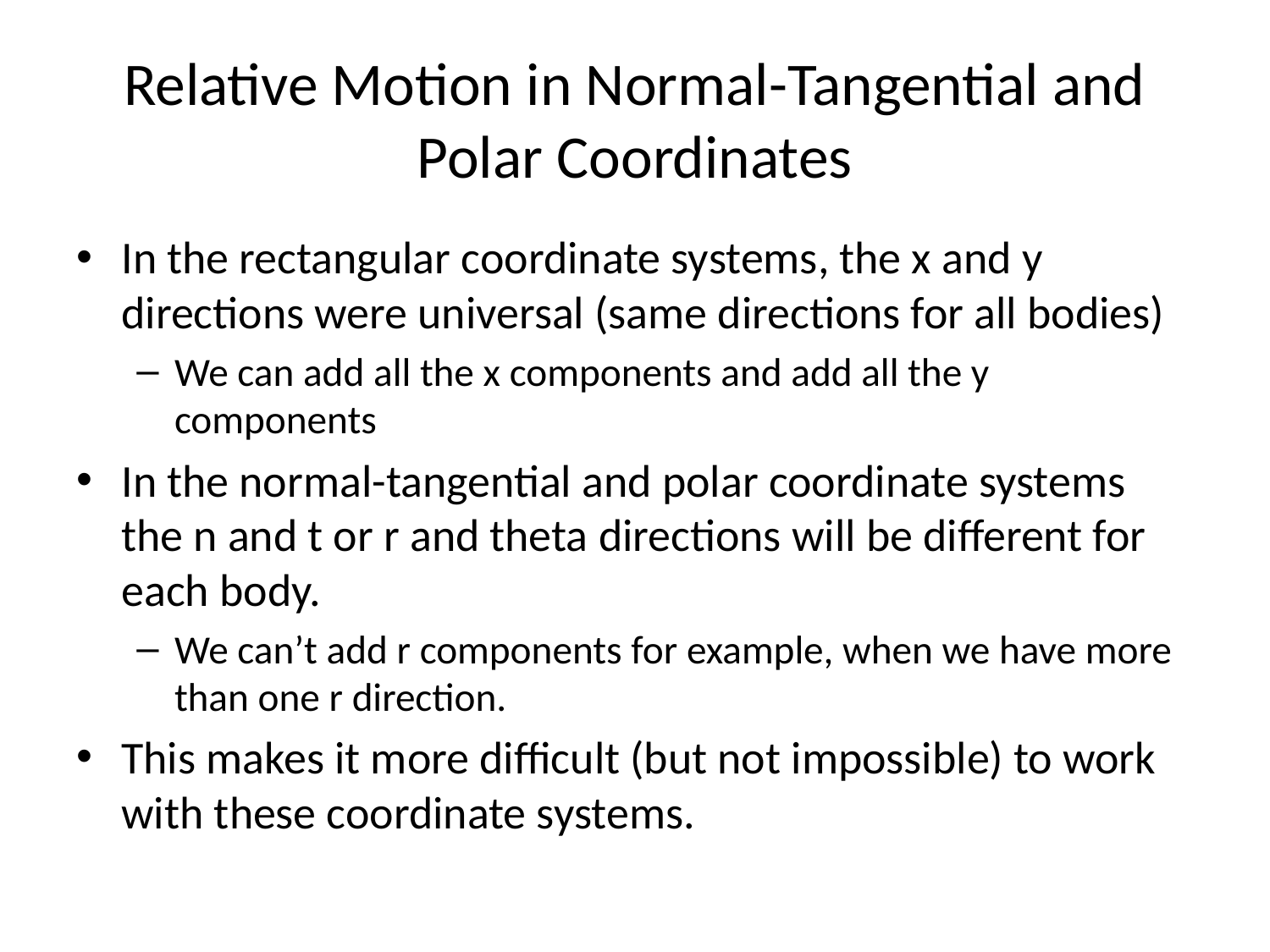

# Relative Motion in Normal-Tangential and Polar Coordinates
In the rectangular coordinate systems, the x and y directions were universal (same directions for all bodies)
We can add all the x components and add all the y components
In the normal-tangential and polar coordinate systems the n and t or r and theta directions will be different for each body.
We can’t add r components for example, when we have more than one r direction.
This makes it more difficult (but not impossible) to work with these coordinate systems.